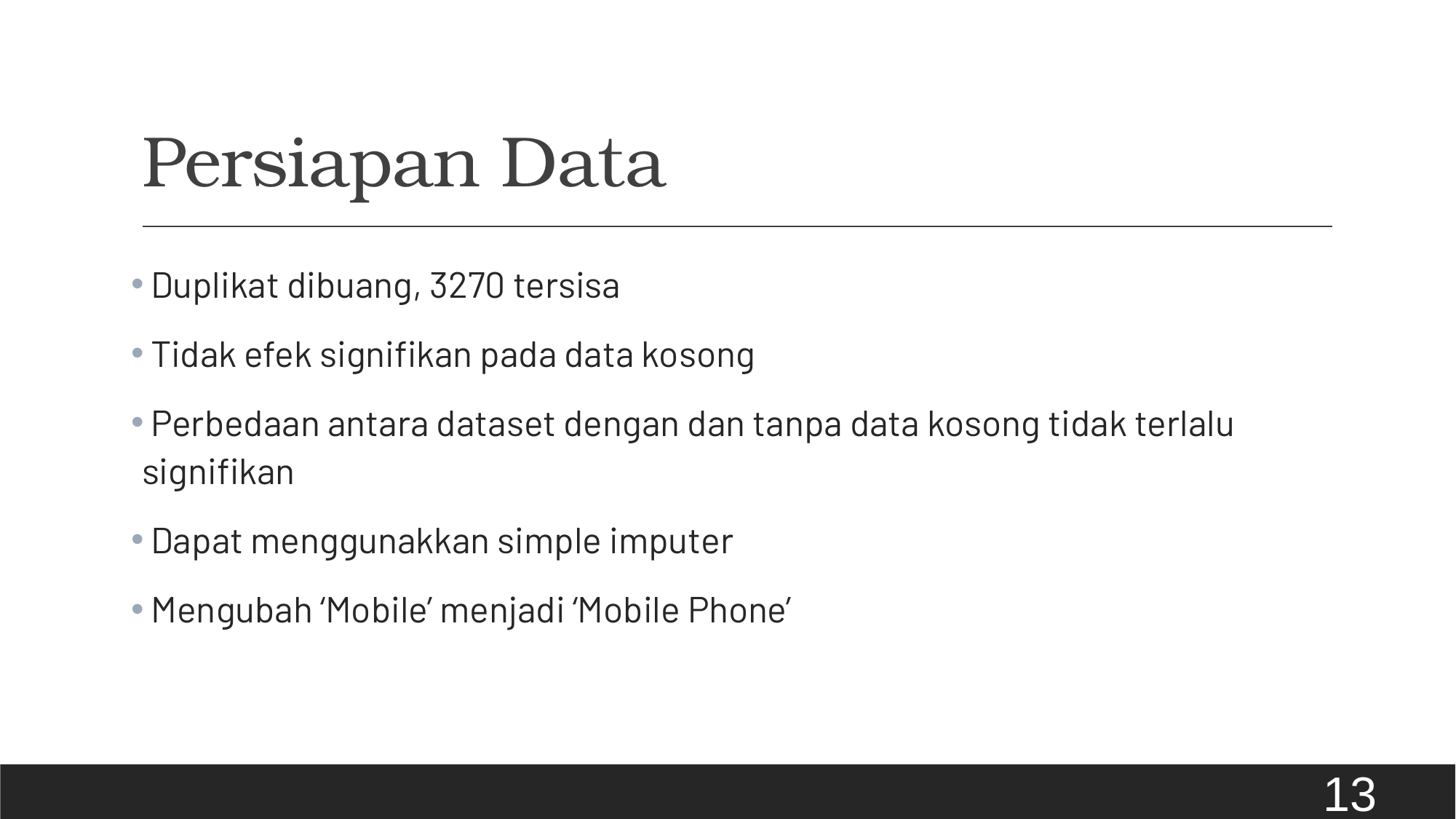

# Persiapan Data
 Duplikat dibuang, 3270 tersisa
 Tidak efek signifikan pada data kosong
 Perbedaan antara dataset dengan dan tanpa data kosong tidak terlalu signifikan
 Dapat menggunakkan simple imputer
 Mengubah ‘Mobile’ menjadi ‘Mobile Phone’
13